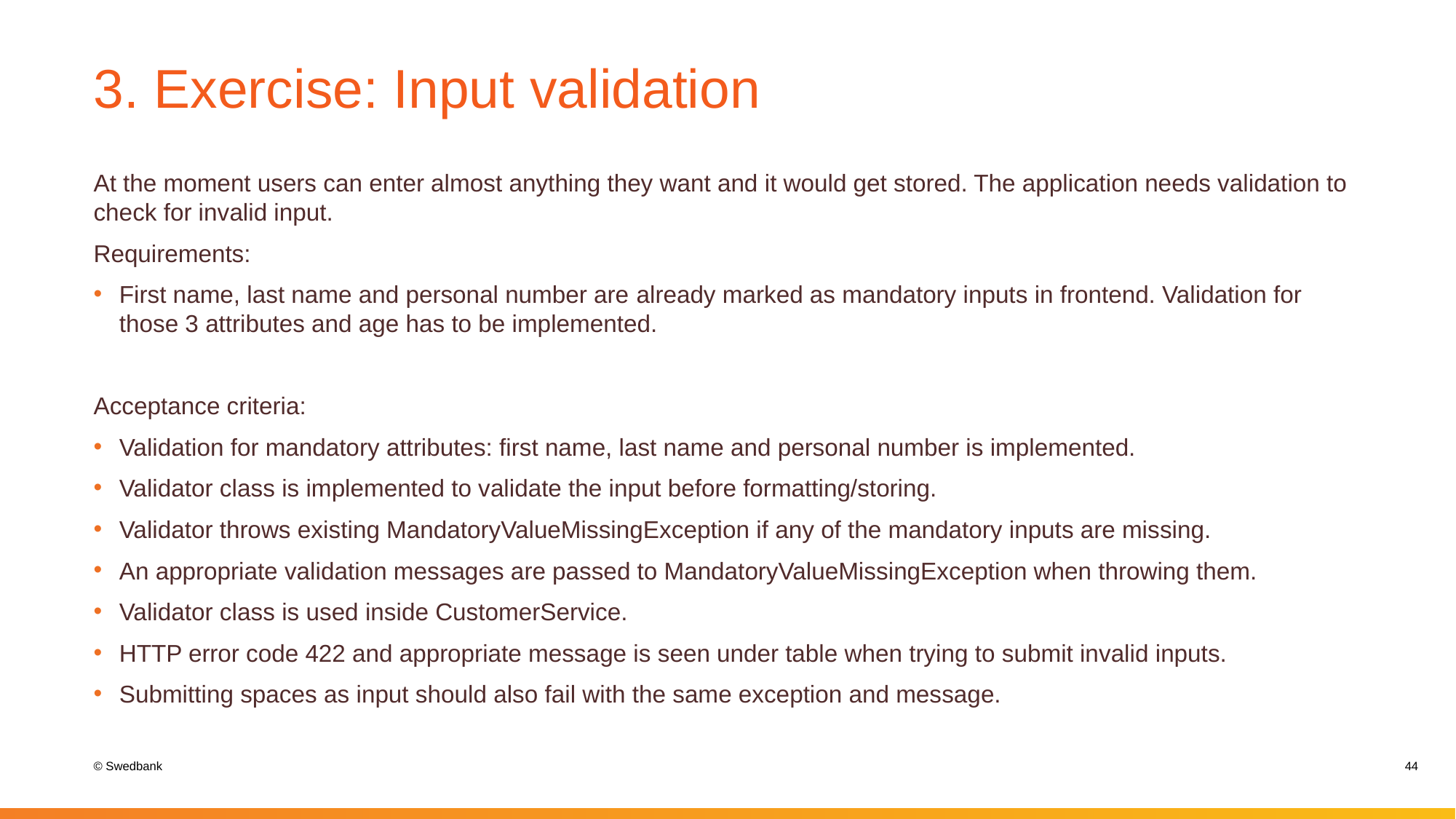

# 3. Exercise: Input validation
At the moment users can enter almost anything they want and it would get stored. The application needs validation to check for invalid input.
Requirements:
First name, last name and personal number are already marked as mandatory inputs in frontend. Validation for those 3 attributes and age has to be implemented.

Acceptance criteria:
Validation for mandatory attributes: first name, last name and personal number is implemented.
Validator class is implemented to validate the input before formatting/storing.
Validator throws existing MandatoryValueMissingException if any of the mandatory inputs are missing.
An appropriate validation messages are passed to MandatoryValueMissingException when throwing them.
Validator class is used inside CustomerService.
HTTP error code 422 and appropriate message is seen under table when trying to submit invalid inputs.
Submitting spaces as input should also fail with the same exception and message.
44